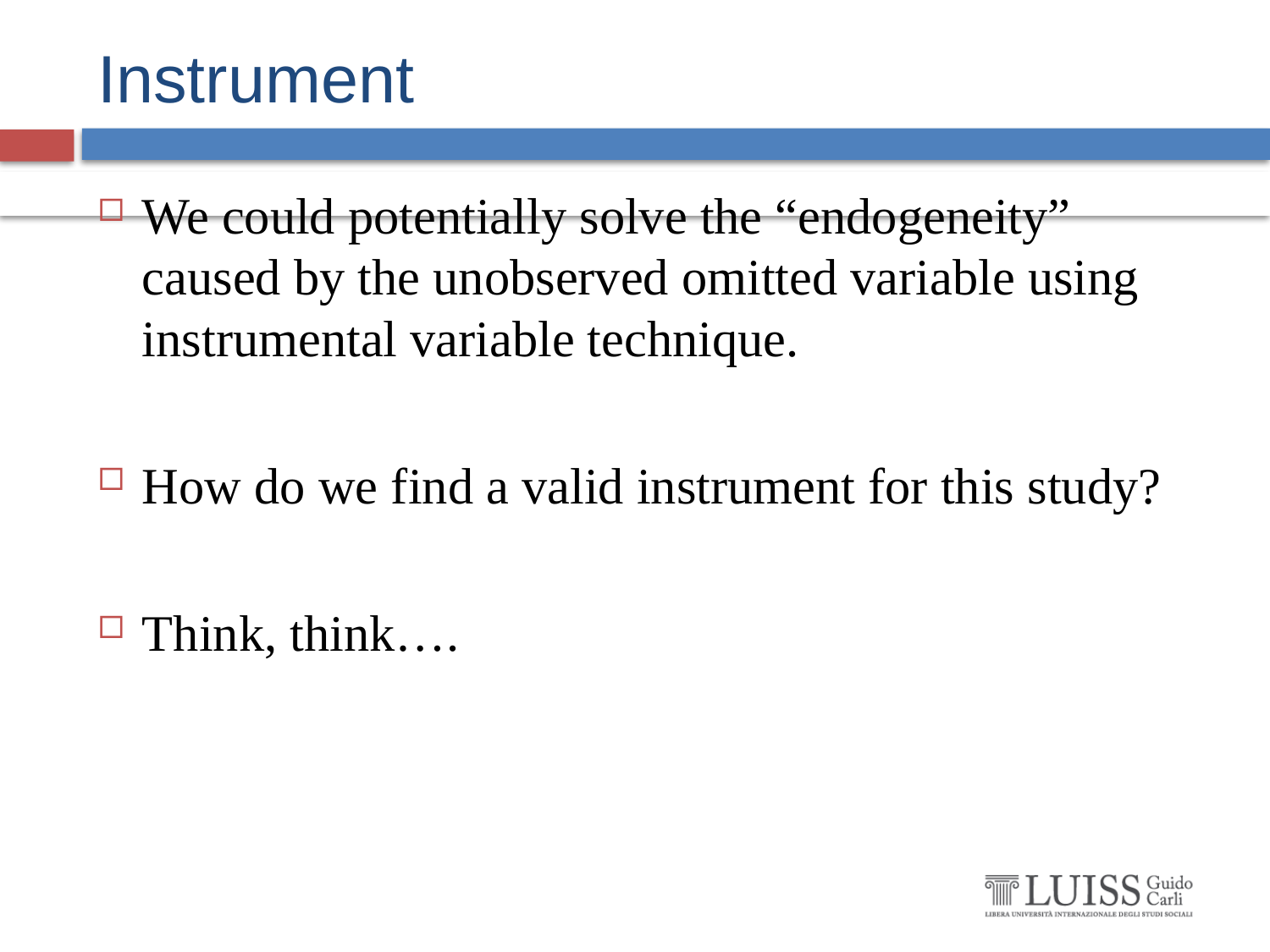

# Instrument
We could potentially solve the “endogeneity” caused by the unobserved omitted variable using instrumental variable technique.

How do we find a valid instrument for this study?

Think, think….